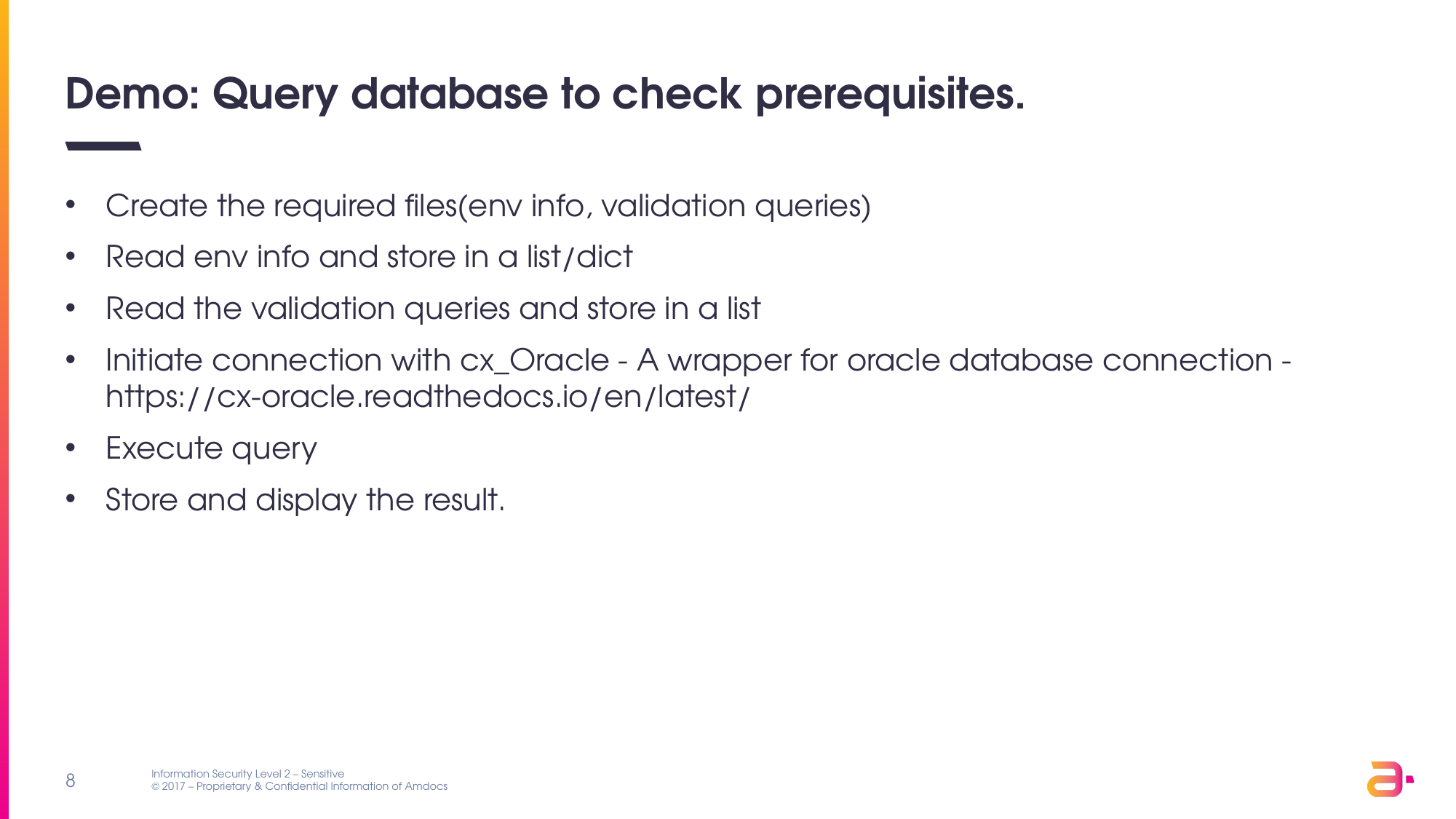

# Demo: Query database to check prerequisites.
Create the required files(env info, validation queries)
Read env info and store in a list/dict
Read the validation queries and store in a list
Initiate connection with cx_Oracle - A wrapper for oracle database connection - https://cx-oracle.readthedocs.io/en/latest/
Execute query
Store and display the result.